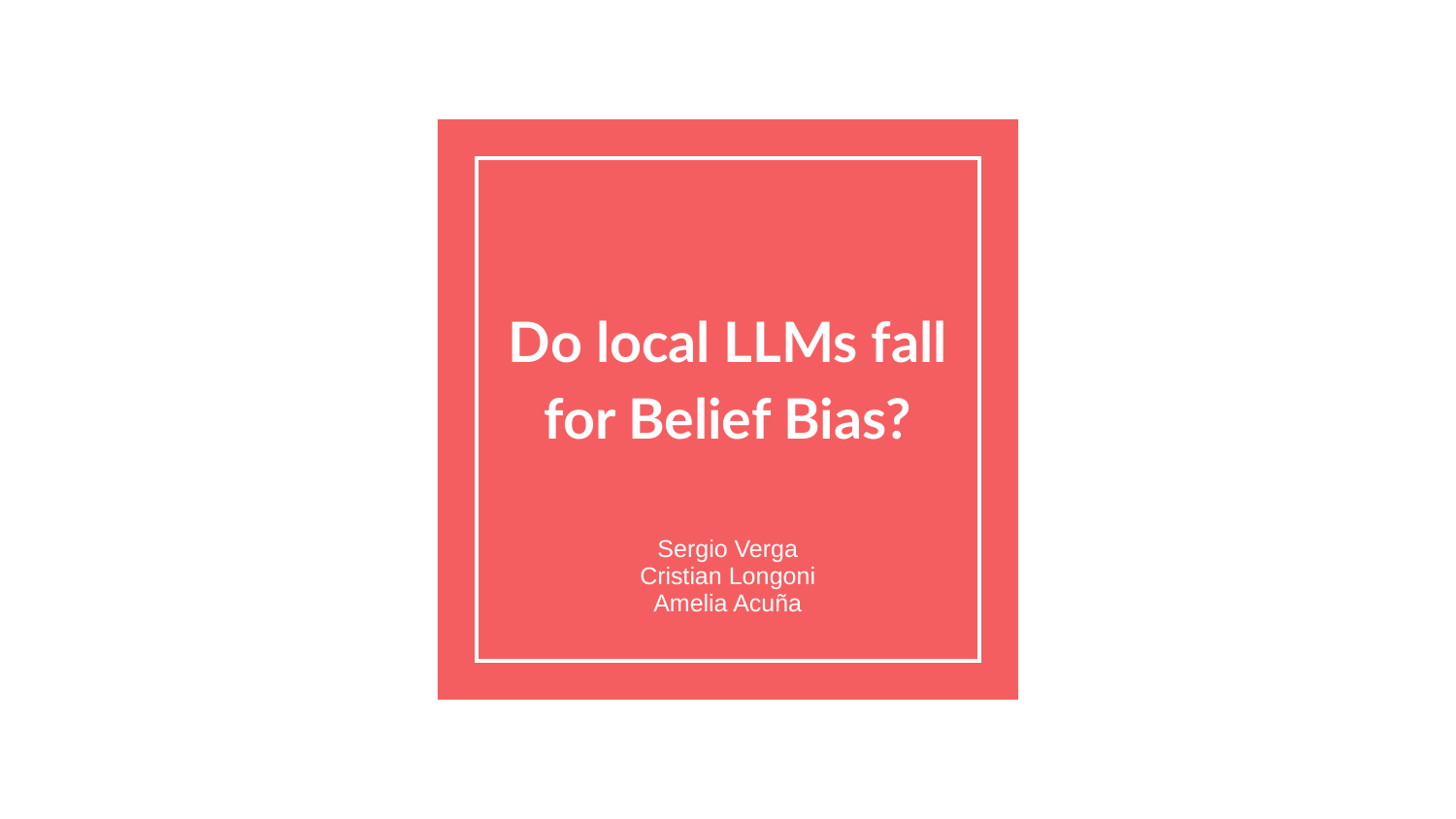

# Do local LLMs fall for Belief Bias?
Sergio Verga
Cristian Longoni
Amelia Acuña